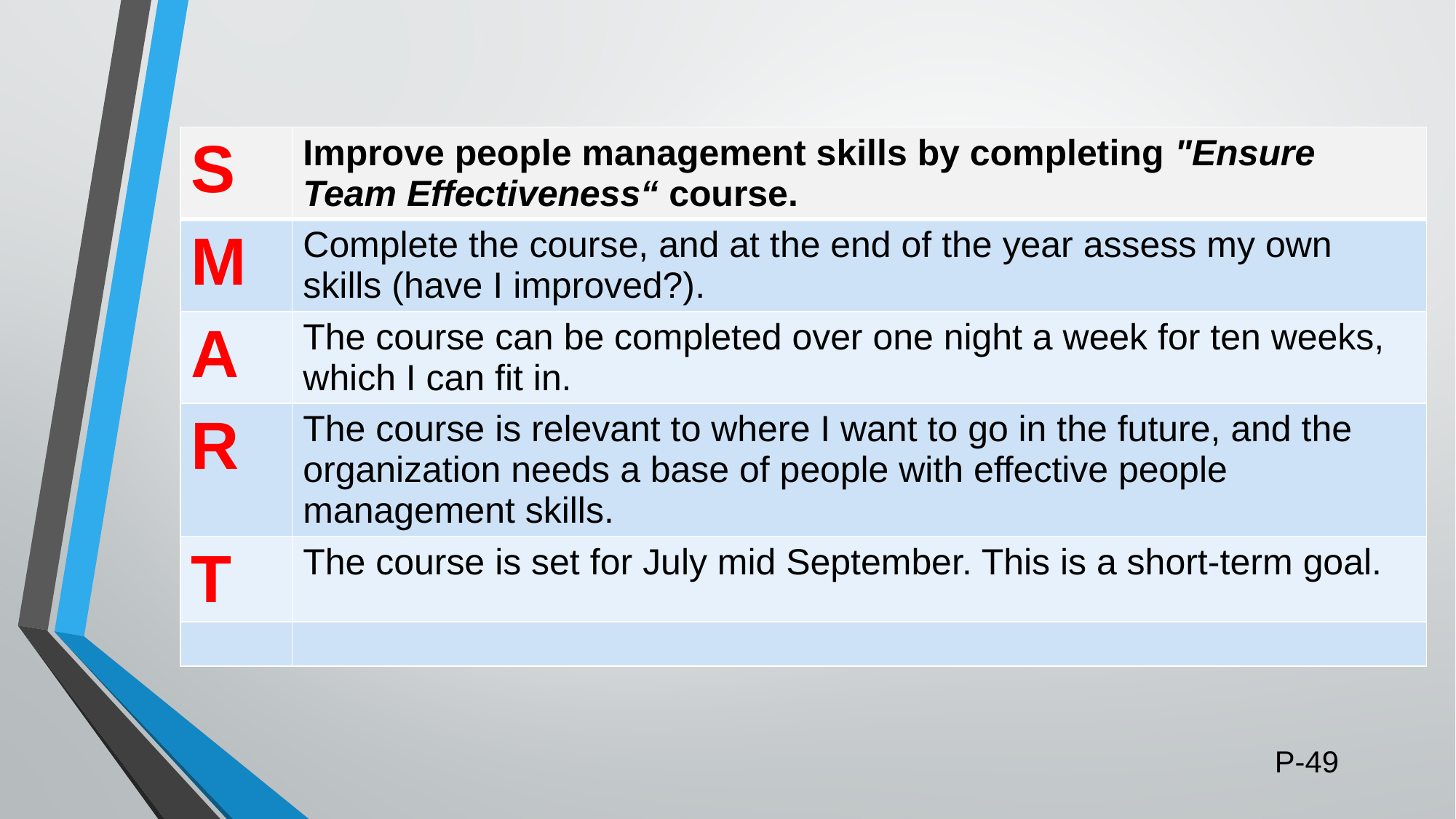

| S | Improve people management skills by completing "Ensure Team Effectiveness“ course. |
| --- | --- |
| M | Complete the course, and at the end of the year assess my own skills (have I improved?). |
| A | The course can be completed over one night a week for ten weeks, which I can fit in. |
| R | The course is relevant to where I want to go in the future, and the organization needs a base of people with effective people management skills. |
| T | The course is set for July mid September. This is a short-term goal. |
|  |  |
P-49